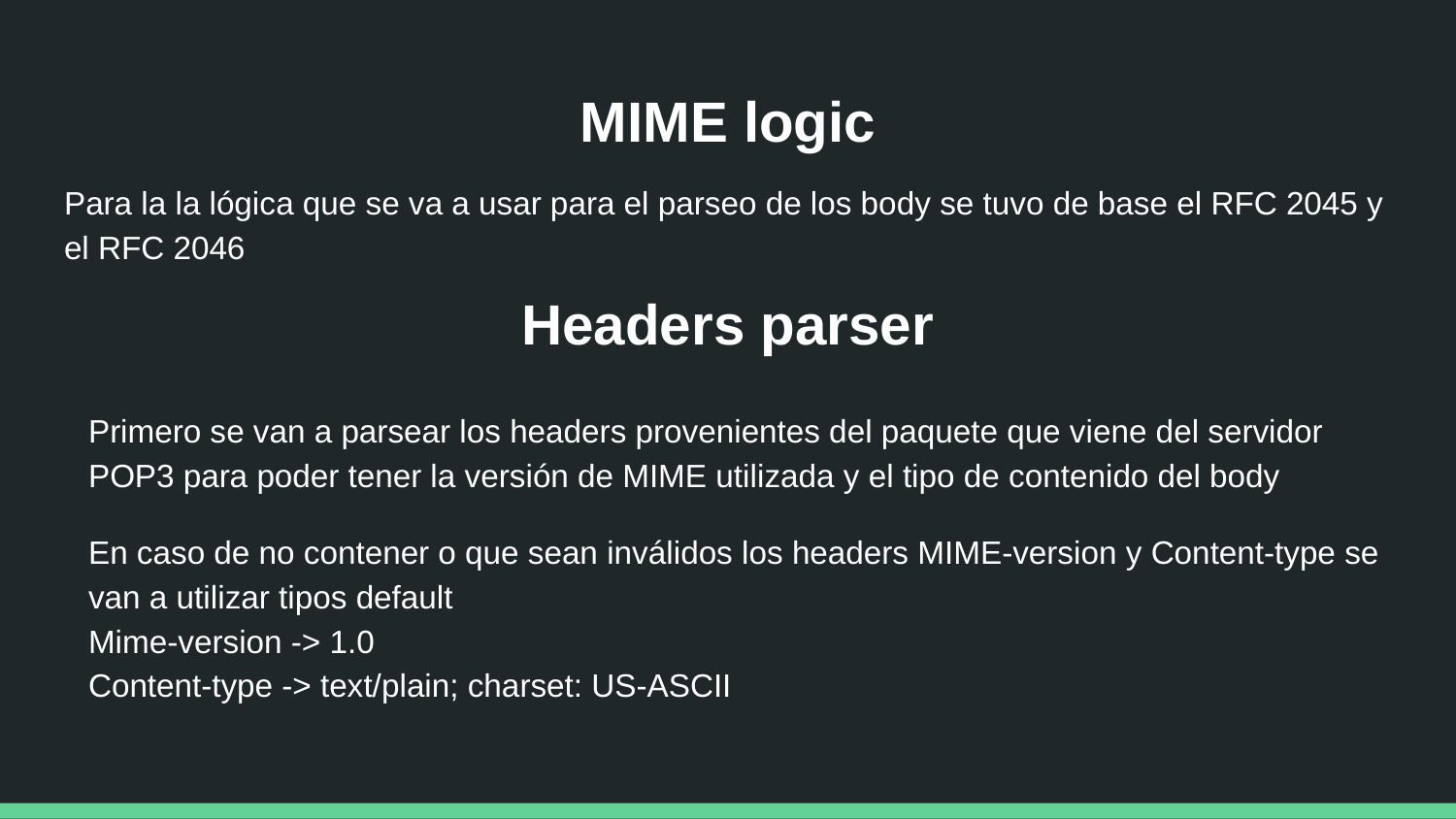

# MIME logic
Para la la lógica que se va a usar para el parseo de los body se tuvo de base el RFC 2045 y el RFC 2046
Headers parser
Primero se van a parsear los headers provenientes del paquete que viene del servidor POP3 para poder tener la versión de MIME utilizada y el tipo de contenido del body
En caso de no contener o que sean inválidos los headers MIME-version y Content-type se van a utilizar tipos default
Mime-version -> 1.0
Content-type -> text/plain; charset: US-ASCII